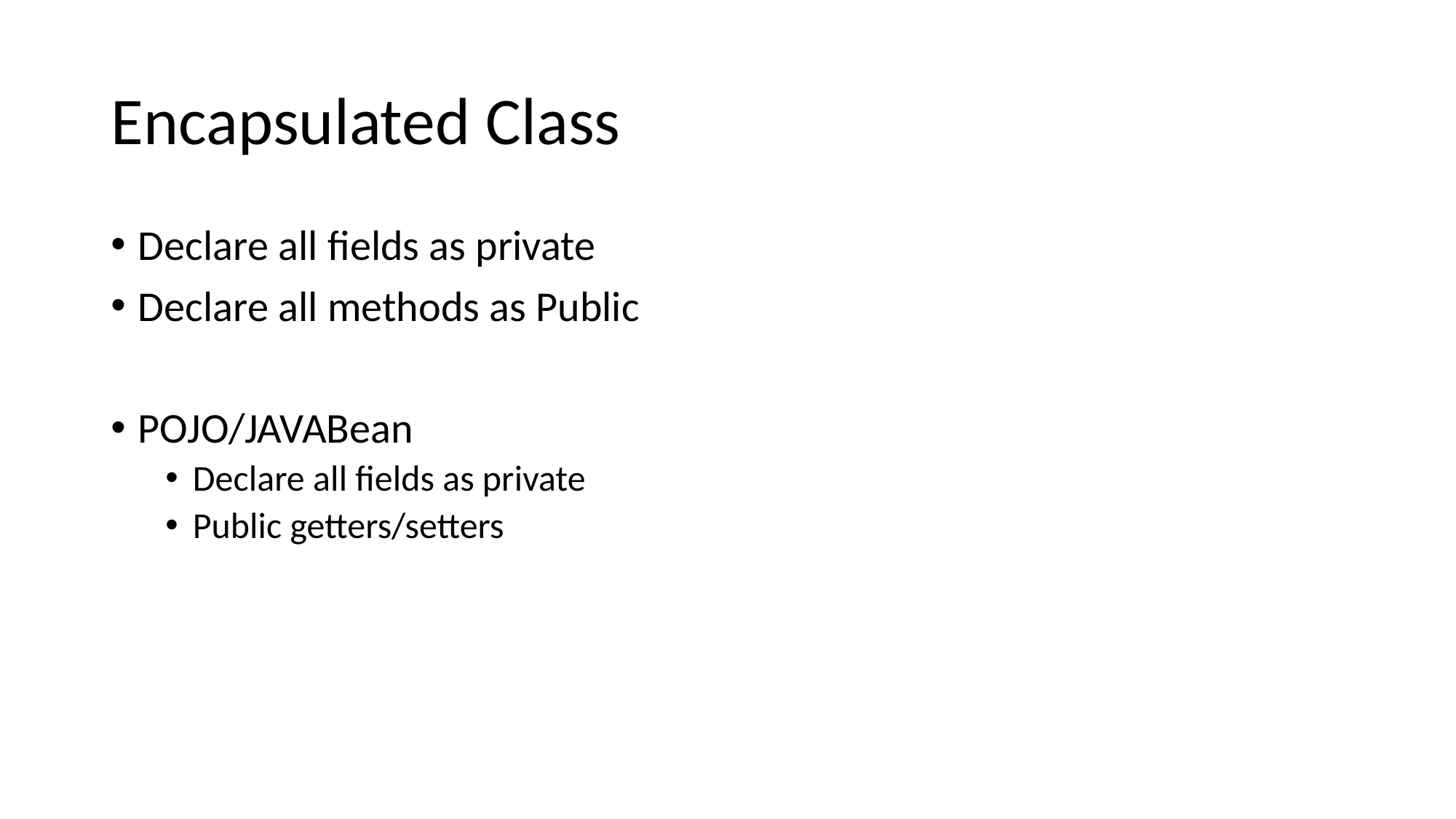

# Encapsulated Class
Declare all fields as private
Declare all methods as Public

POJO/JAVABean
Declare all fields as private
Public getters/setters